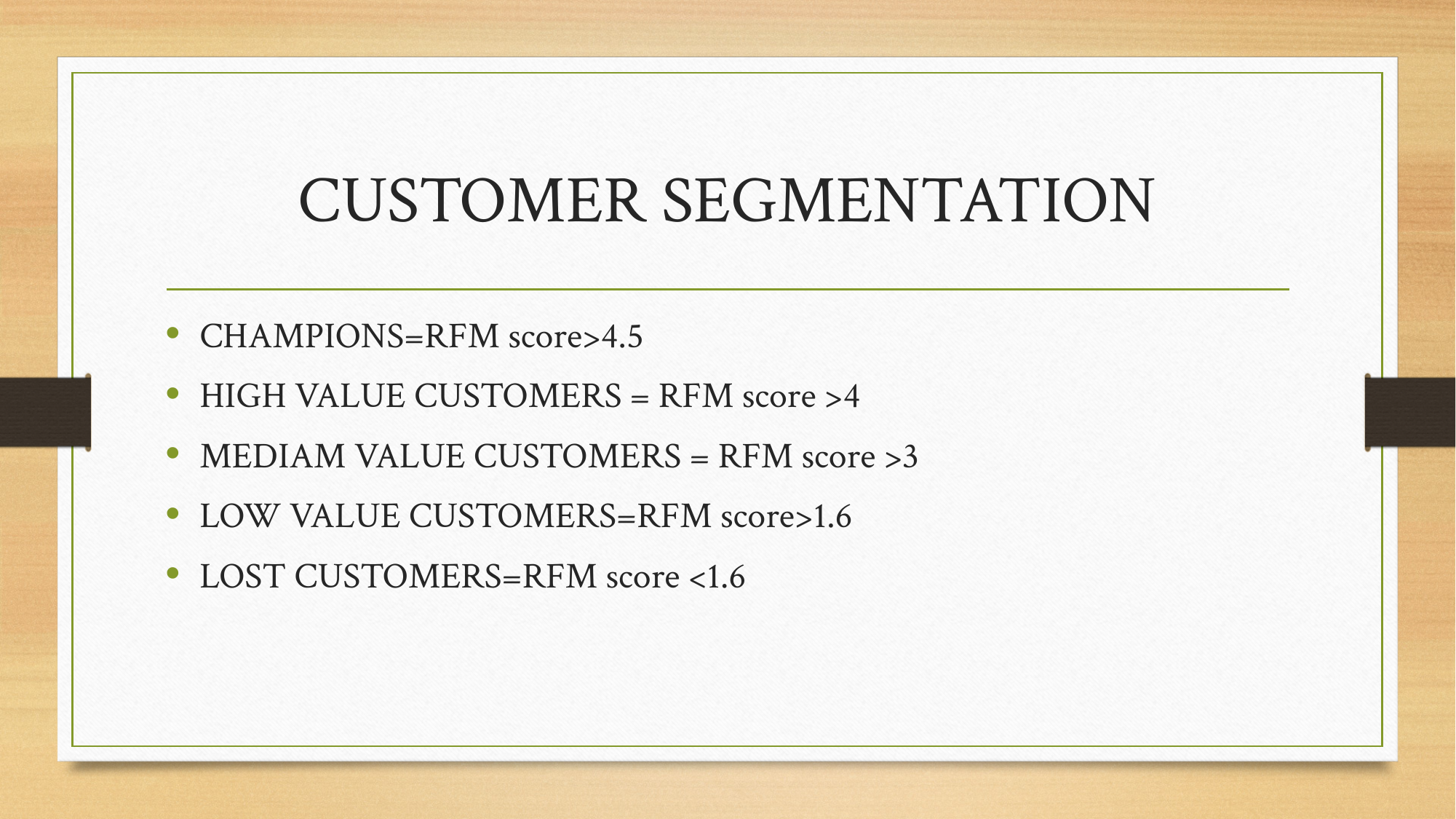

# CUSTOMER SEGMENTATION
CHAMPIONS=RFM score>4.5
HIGH VALUE CUSTOMERS = RFM score >4
MEDIAM VALUE CUSTOMERS = RFM score >3
LOW VALUE CUSTOMERS=RFM score>1.6
LOST CUSTOMERS=RFM score <1.6